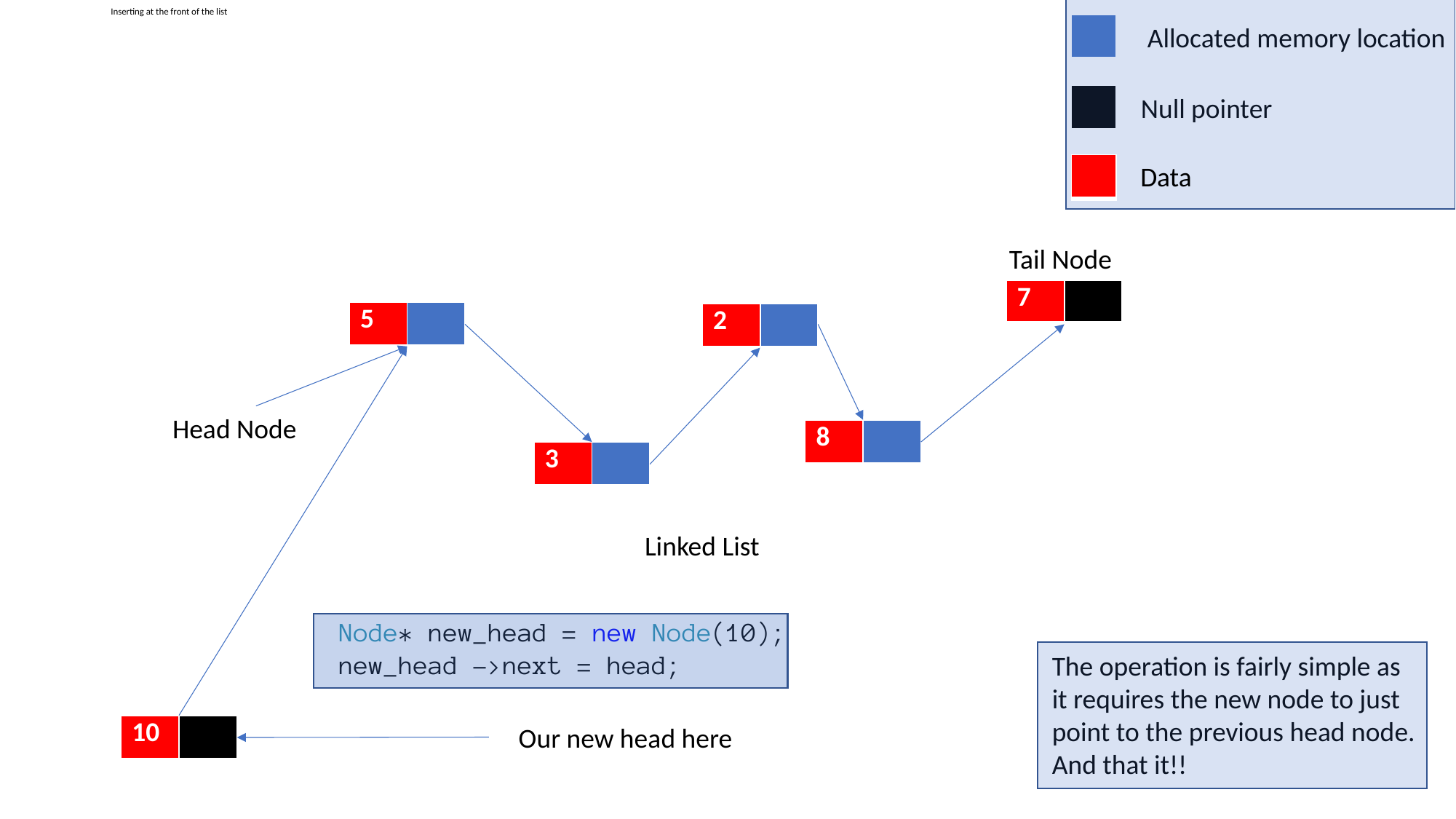

# Inserting at the front of the list

|  |
| --- |
Allocated memory location
Null pointer
|  |
| --- |
Data
|  |
| --- |
Tail Node
| 7 |  |
| --- | --- |
| 5 |  |
| --- | --- |
| 2 |  |
| --- | --- |
Head Node
| 8 |  |
| --- | --- |
| 3 |  |
| --- | --- |
Linked List
 Node* new_head = new Node(10);
 new_head ->next = head;

The operation is fairly simple as
it requires the new node to just
point to the previous head node.
And that it!!
| 10 |  |
| --- | --- |
Our new head here